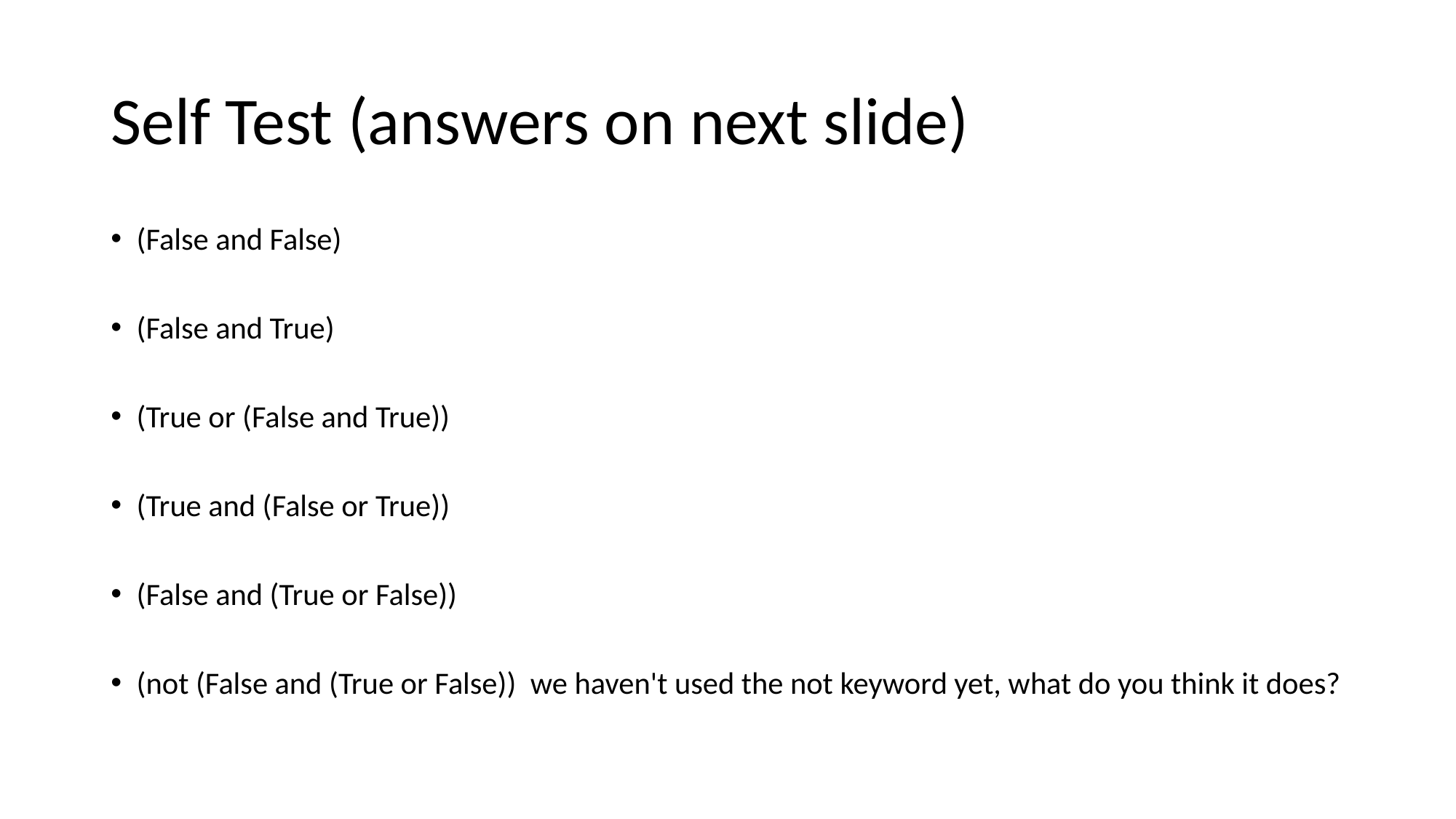

# Self Test (answers on next slide)
(False and False)

(False and True)

(True or (False and True))

(True and (False or True))

(False and (True or False))

(not (False and (True or False))  we haven't used the not keyword yet, what do you think it does?